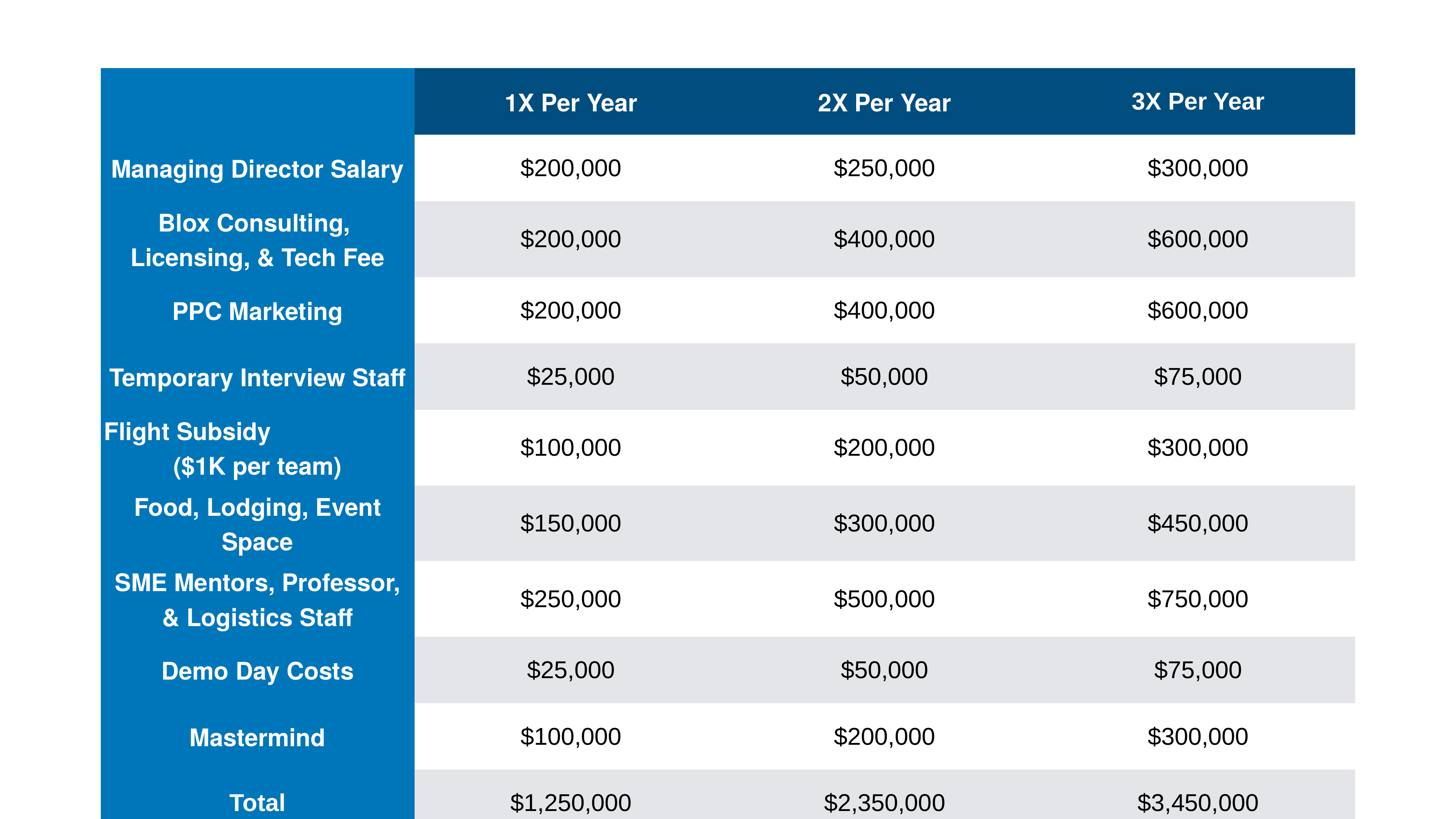

|  | 1X Per Year | 2X Per Year | 3X Per Year |
| --- | --- | --- | --- |
| Managing Director Salary | $200,000 | $250,000 | $300,000 |
| Blox Consulting, Licensing, & Tech Fee | $200,000 | $400,000 | $600,000 |
| PPC Marketing | $200,000 | $400,000 | $600,000 |
| Temporary Interview Staff | $25,000 | $50,000 | $75,000 |
| Flight Subsidy ($1K per team) | $100,000 | $200,000 | $300,000 |
| Food, Lodging, Event Space | $150,000 | $300,000 | $450,000 |
| SME Mentors, Professor, & Logistics Staff | $250,000 | $500,000 | $750,000 |
| Demo Day Costs | $25,000 | $50,000 | $75,000 |
| Mastermind | $100,000 | $200,000 | $300,000 |
| Total | $1,250,000 | $2,350,000 | $3,450,000 |